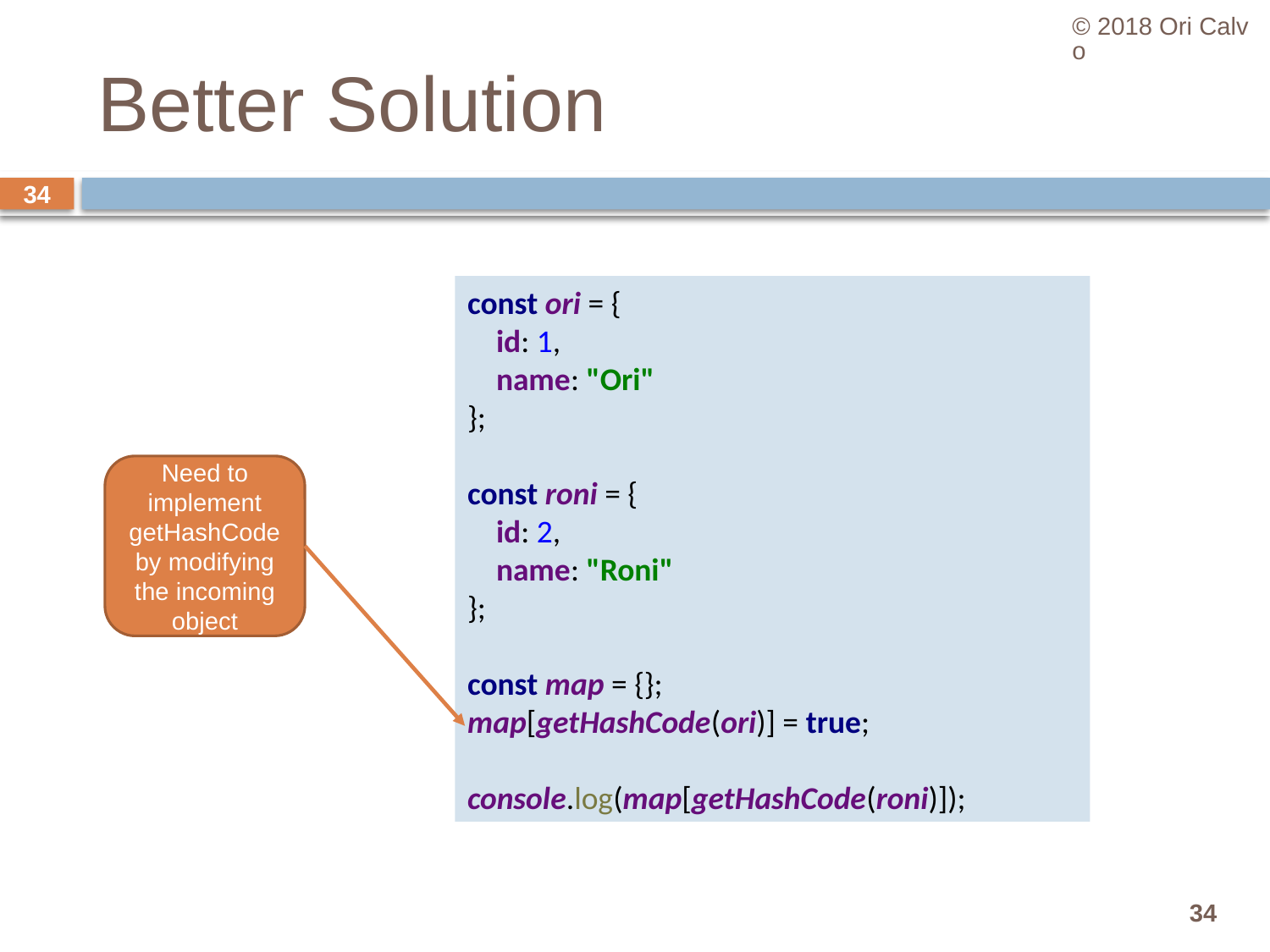

© 2018 Ori Calvo
# Better Solution
34
const ori = {
    id: 1,
    name: "Ori"
};
const roni = {
    id: 2,
    name: "Roni"
};
const map = {};
map[getHashCode(ori)] = true;
console.log(map[getHashCode(roni)]);
Need to implement getHashCode by modifying the incoming object